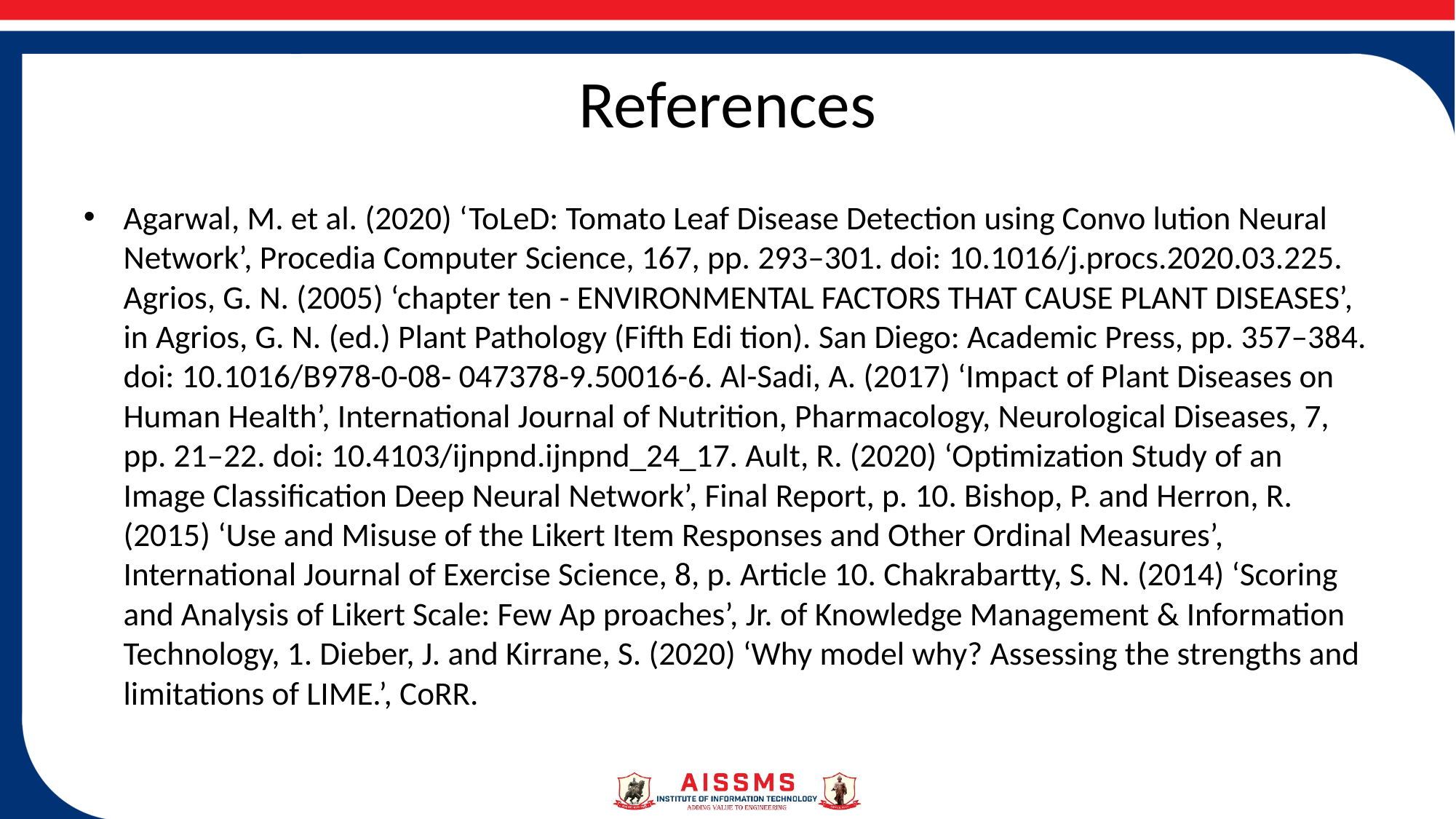

# References
Agarwal, M. et al. (2020) ‘ToLeD: Tomato Leaf Disease Detection using Convo lution Neural Network’, Procedia Computer Science, 167, pp. 293–301. doi: 10.1016/j.procs.2020.03.225. Agrios, G. N. (2005) ‘chapter ten - ENVIRONMENTAL FACTORS THAT CAUSE PLANT DISEASES’, in Agrios, G. N. (ed.) Plant Pathology (Fifth Edi tion). San Diego: Academic Press, pp. 357–384. doi: 10.1016/B978-0-08- 047378-9.50016-6. Al-Sadi, A. (2017) ‘Impact of Plant Diseases on Human Health’, International Journal of Nutrition, Pharmacology, Neurological Diseases, 7, pp. 21–22. doi: 10.4103/ijnpnd.ijnpnd_24_17. Ault, R. (2020) ‘Optimization Study of an Image Classification Deep Neural Network’, Final Report, p. 10. Bishop, P. and Herron, R. (2015) ‘Use and Misuse of the Likert Item Responses and Other Ordinal Measures’, International Journal of Exercise Science, 8, p. Article 10. Chakrabartty, S. N. (2014) ‘Scoring and Analysis of Likert Scale: Few Ap proaches’, Jr. of Knowledge Management & Information Technology, 1. Dieber, J. and Kirrane, S. (2020) ‘Why model why? Assessing the strengths and limitations of LIME.’, CoRR.
15